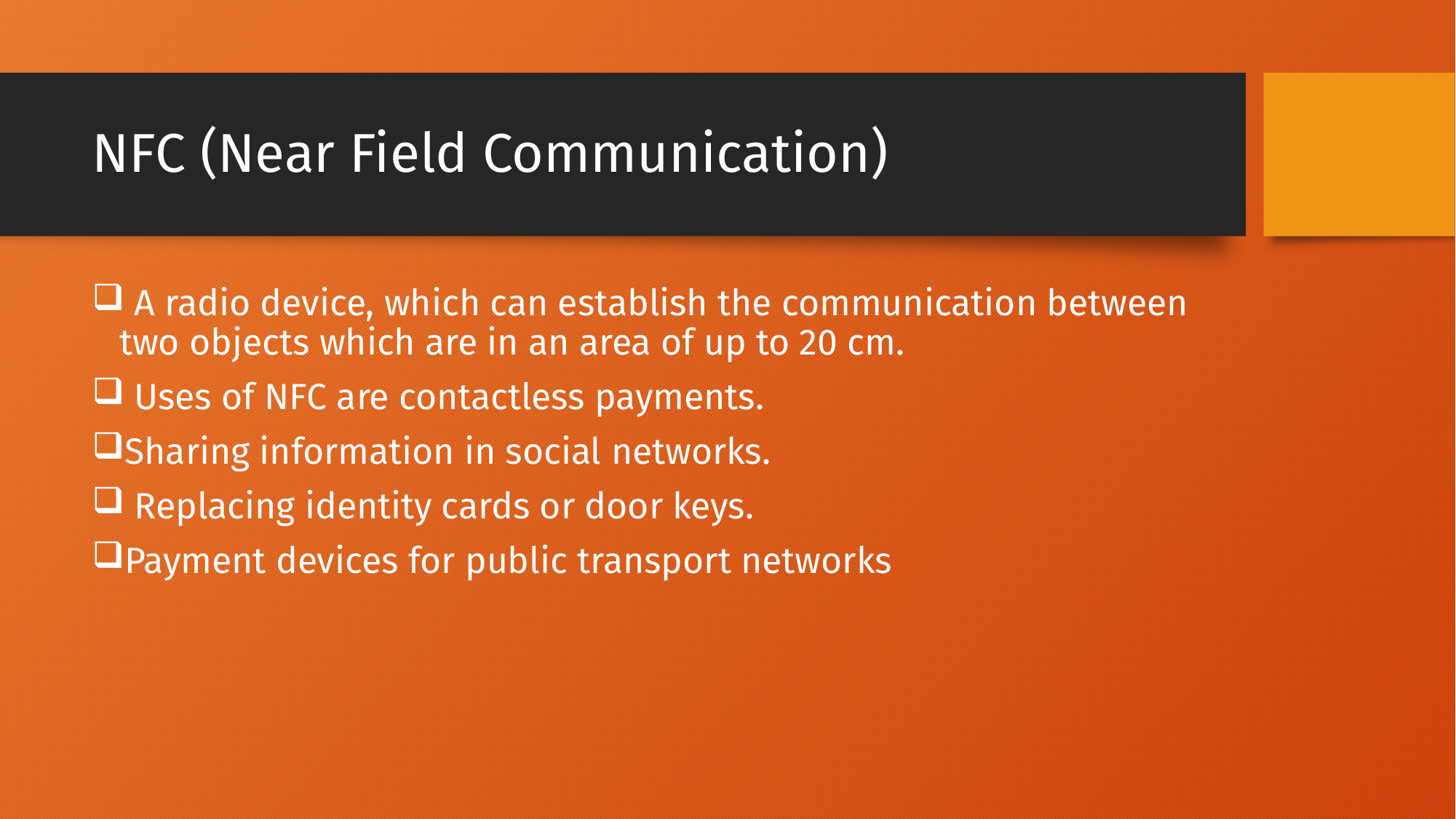

# NFC (Near Field Communication)
 A radio device, which can establish the communication between two objects which are in an area of up to 20 cm.
 Uses of NFC are contactless payments.
Sharing information in social networks.
 Replacing identity cards or door keys.
Payment devices for public transport networks